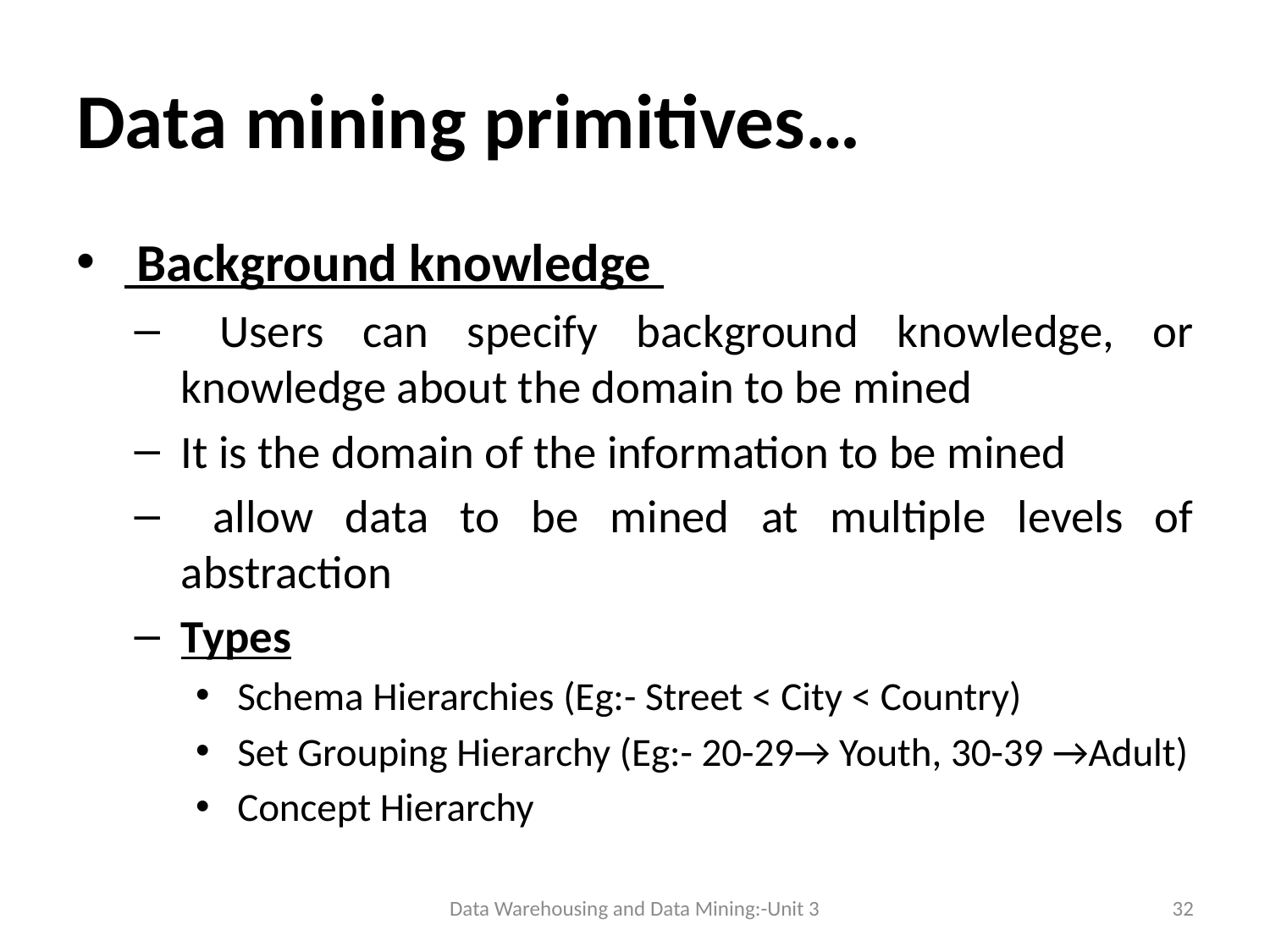

# Data mining primitives…
 Background knowledge
 Users can specify background knowledge, or knowledge about the domain to be mined
It is the domain of the information to be mined
 allow data to be mined at multiple levels of abstraction
Types
Schema Hierarchies (Eg:- Street < City < Country)
Set Grouping Hierarchy (Eg:- 20-29→ Youth, 30-39 →Adult)
Concept Hierarchy

Data Warehousing and Data Mining:-Unit 3
32